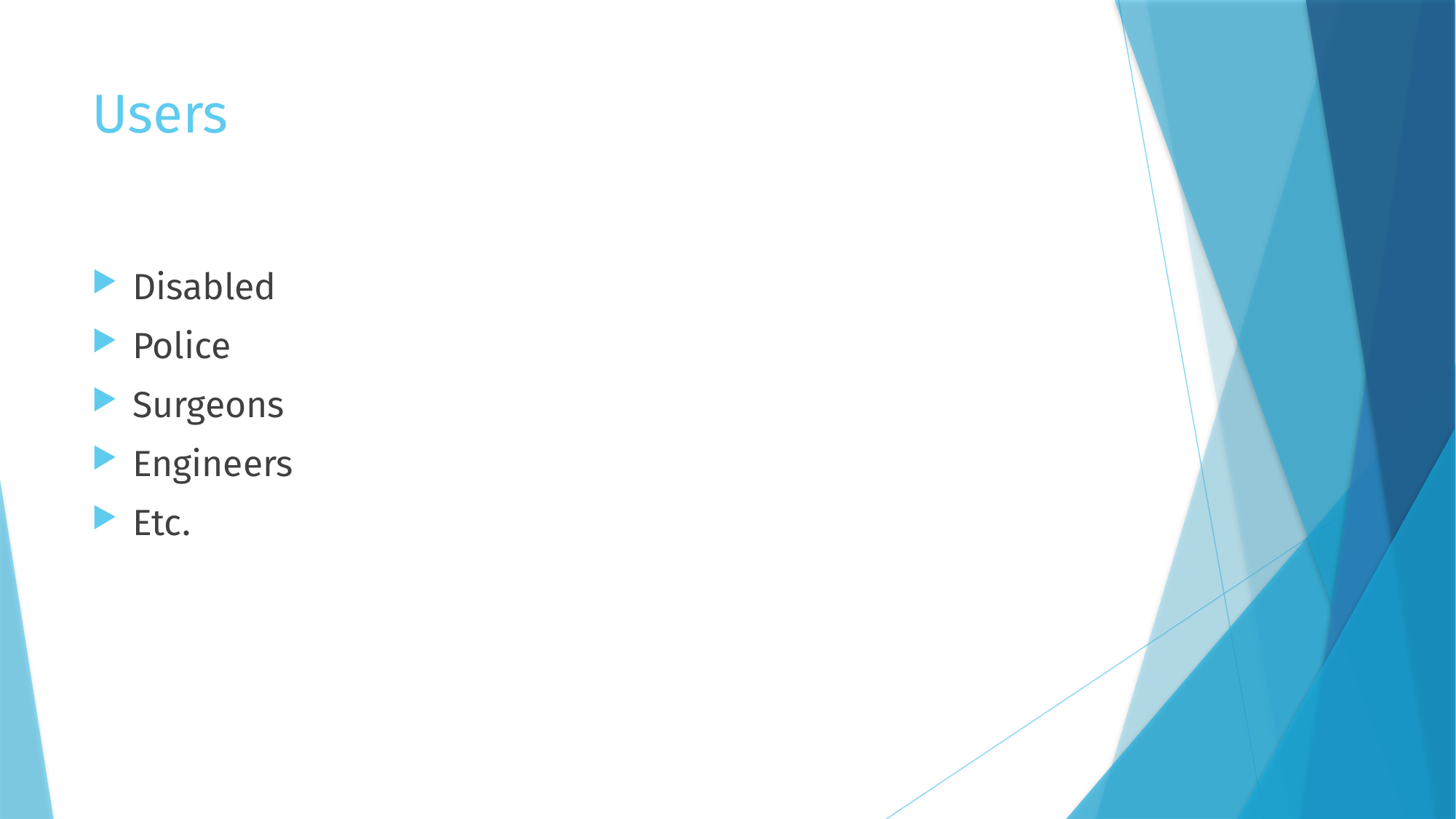

# Users
Disabled
Police
Surgeons
Engineers
Etc.